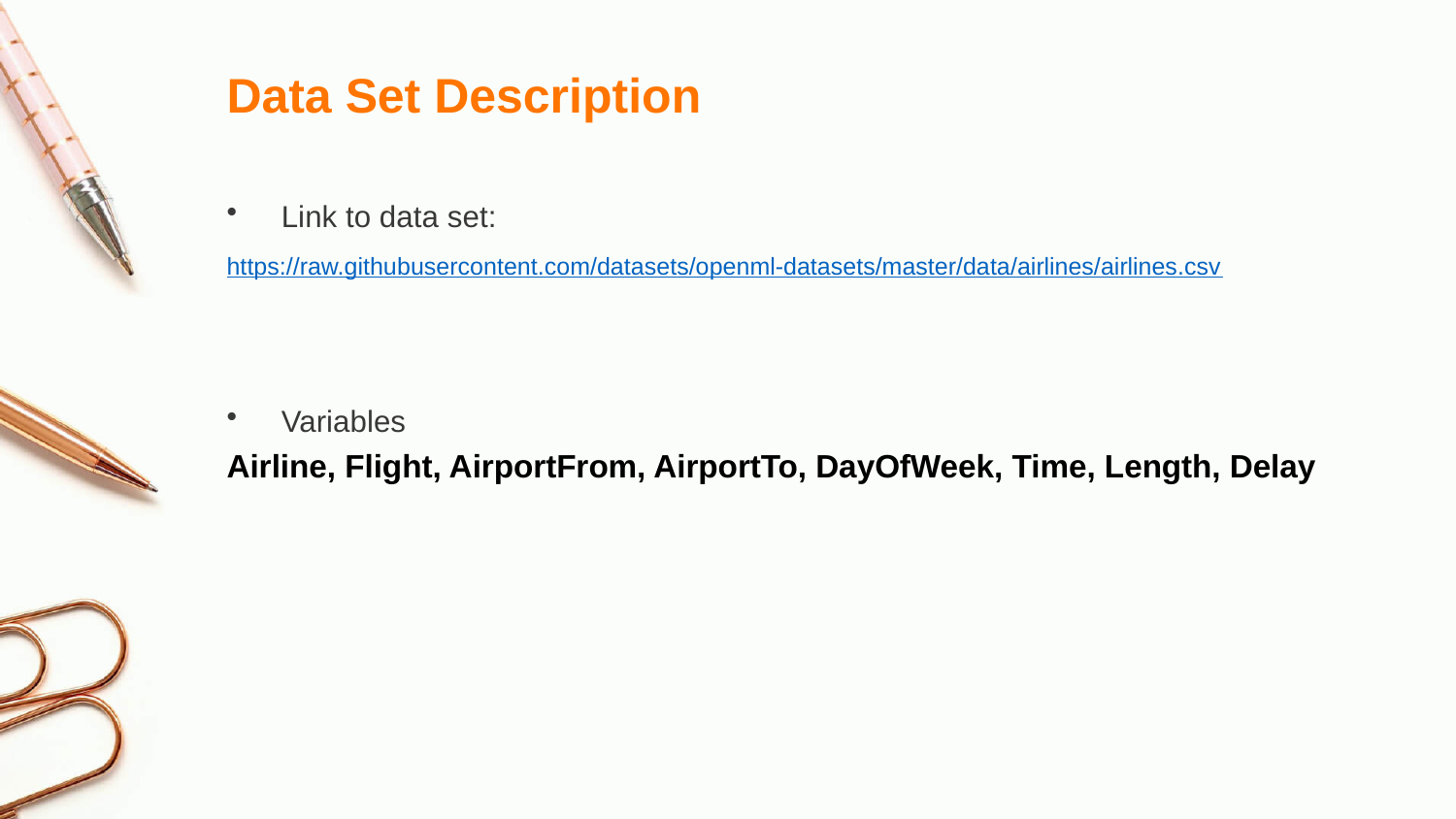

Data Set Description
Link to data set:
https://raw.githubusercontent.com/datasets/openml-datasets/master/data/airlines/airlines.csv
Variables
Airline, Flight, AirportFrom, AirportTo, DayOfWeek, Time, Length, Delay